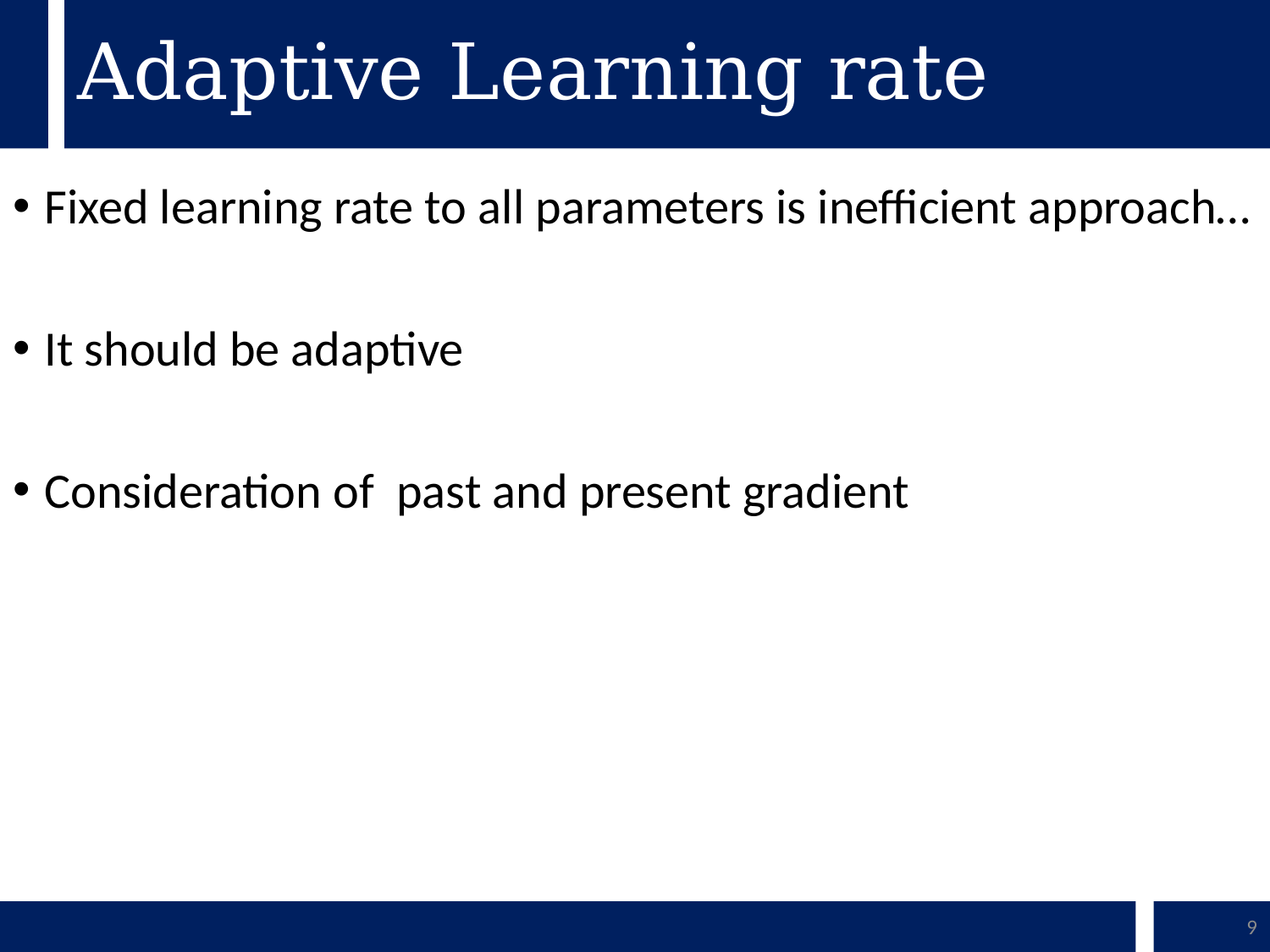

# Adaptive Learning rate
Fixed learning rate to all parameters is inefficient approach…

It should be adaptive

Consideration of  past and present gradient

9